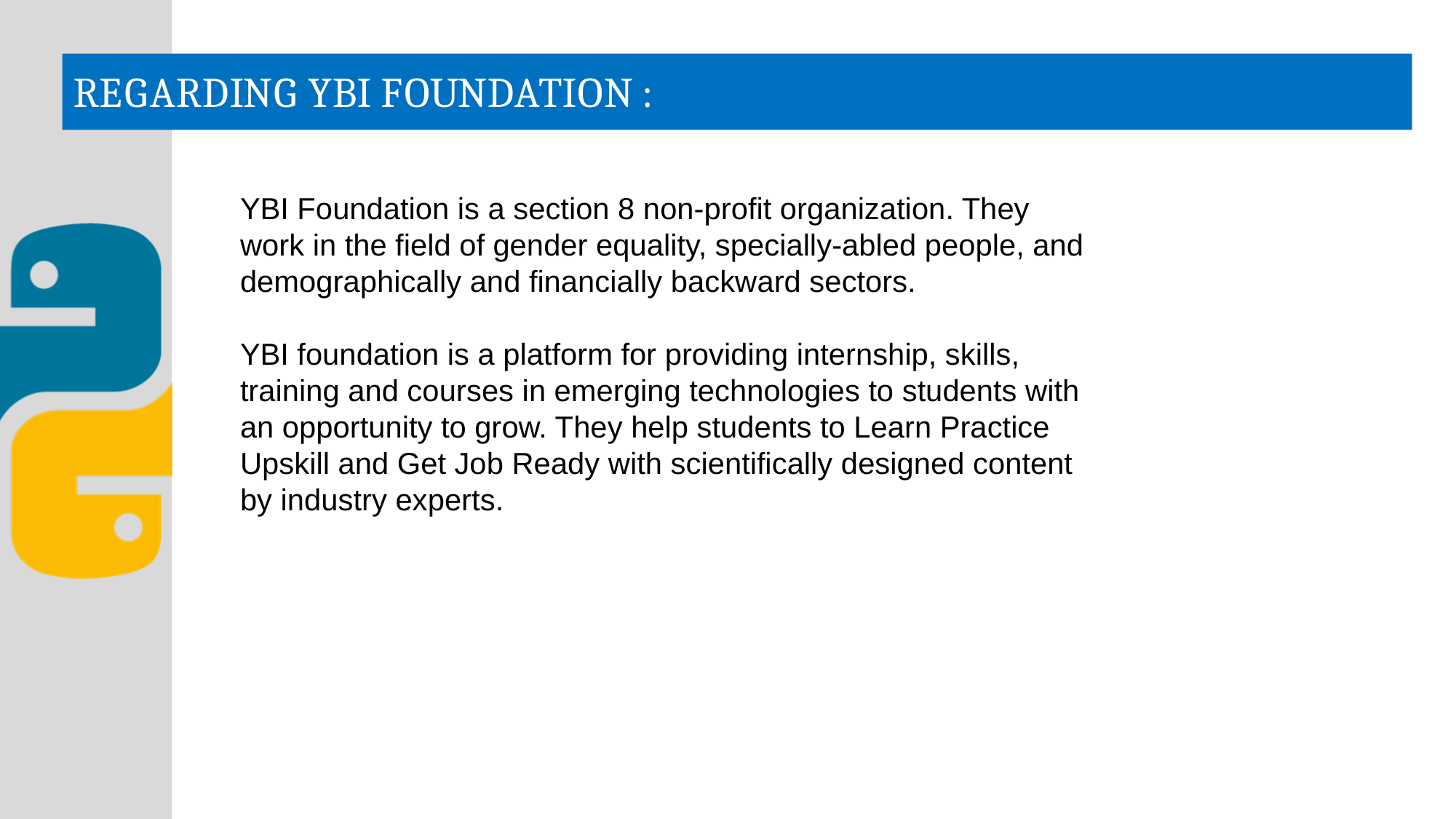

# REGARDING YBI FOUNDATION :

YBI Foundation is a section 8 non-profit organization. They work in the field of gender equality, specially-abled people, and demographically and financially backward sectors.

YBI foundation is a platform for providing internship, skills, training and courses in emerging technologies to students with an opportunity to grow. They help students to Learn Practice Upskill and Get Job Ready with scientifically designed content by industry experts.